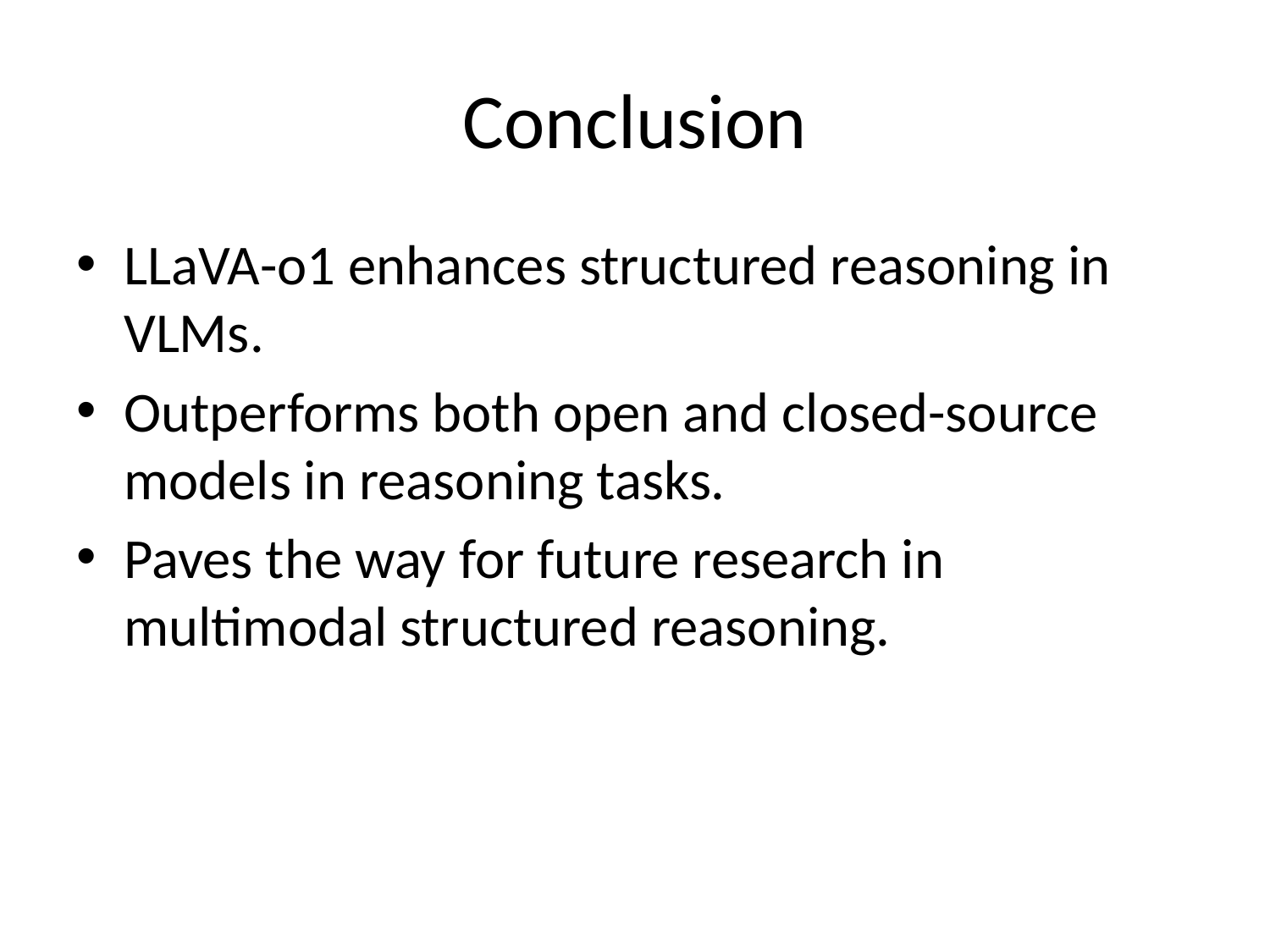

# Conclusion
LLaVA-o1 enhances structured reasoning in VLMs.
Outperforms both open and closed-source models in reasoning tasks.
Paves the way for future research in multimodal structured reasoning.